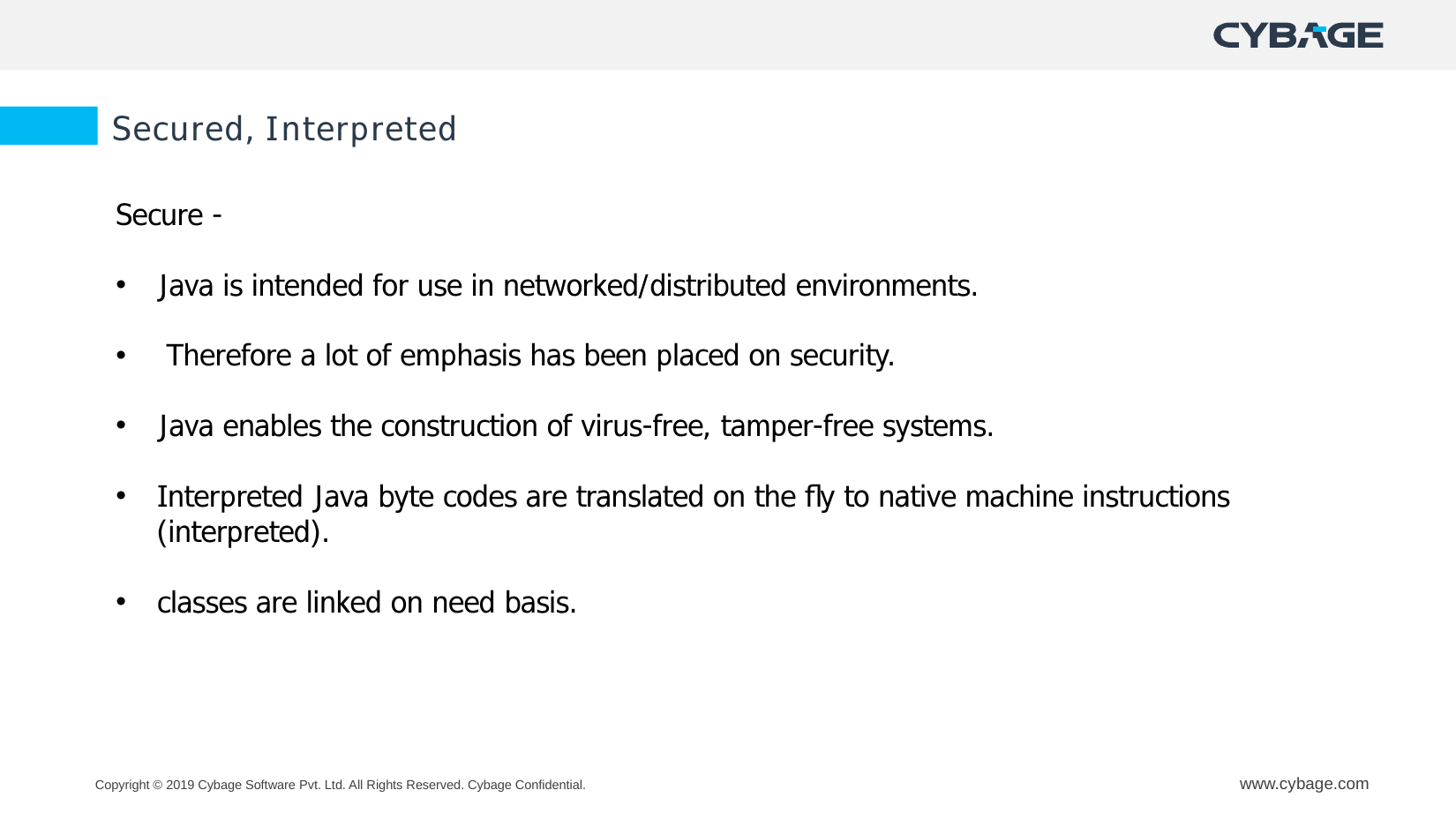

Secured, Interpreted

Secure -

Java is intended for use in networked/distributed environments.

 Therefore a lot of emphasis has been placed on security.

Java enables the construction of virus-free, tamper-free systems.

Interpreted Java byte codes are translated on the fly to native machine instructions (interpreted).

classes are linked on need basis.